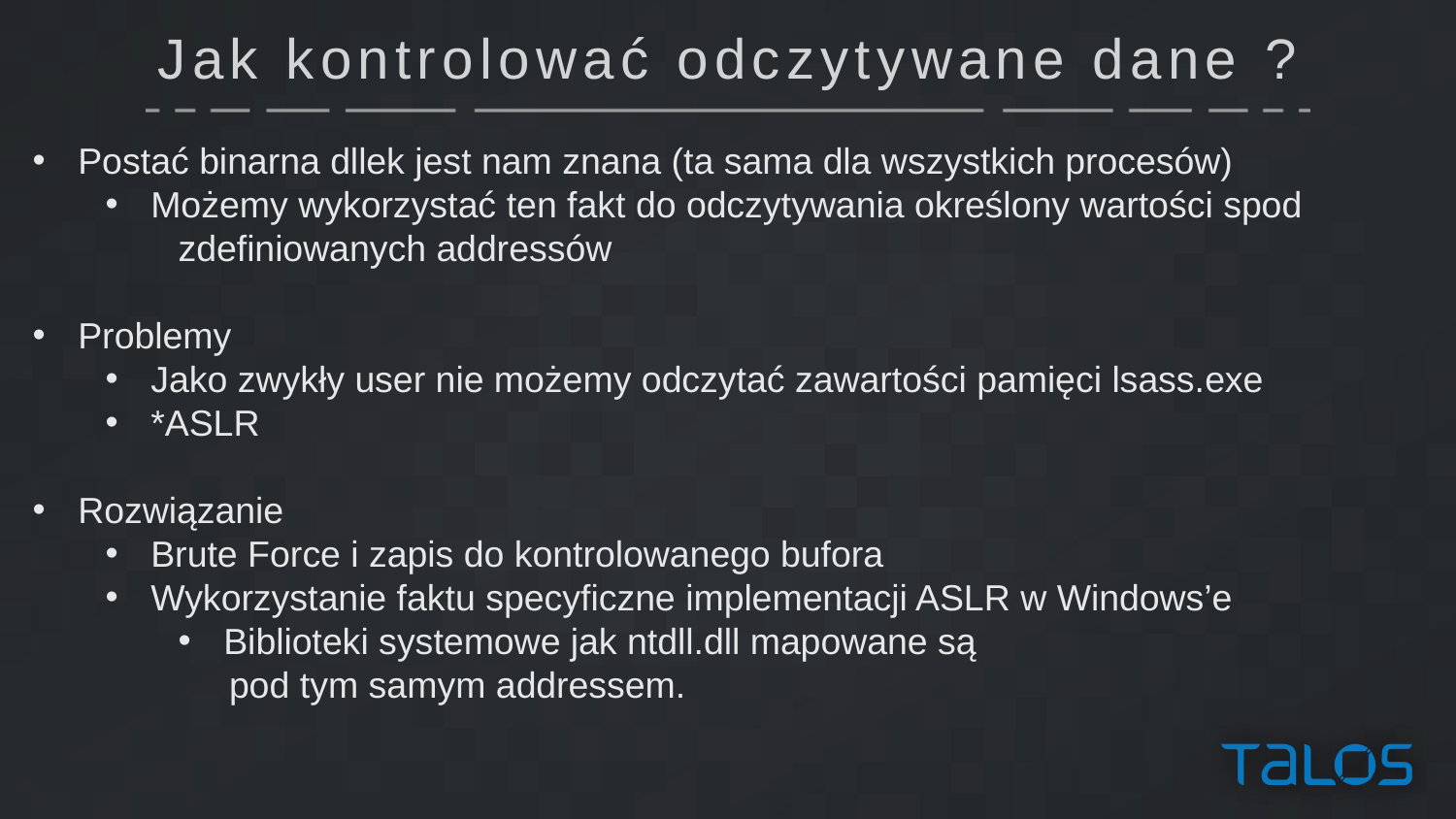

# Jak kontrolować odczytywane dane ?
Postać binarna dllek jest nam znana (ta sama dla wszystkich procesów)
Możemy wykorzystać ten fakt do odczytywania określony wartości spod
zdefiniowanych addressów

Problemy
Jako zwykły user nie możemy odczytać zawartości pamięci lsass.exe
*ASLR

Rozwiązanie
Brute Force i zapis do kontrolowanego bufora
Wykorzystanie faktu specyficzne implementacji ASLR w Windows’e
Biblioteki systemowe jak ntdll.dll mapowane są
     pod tym samym addressem.